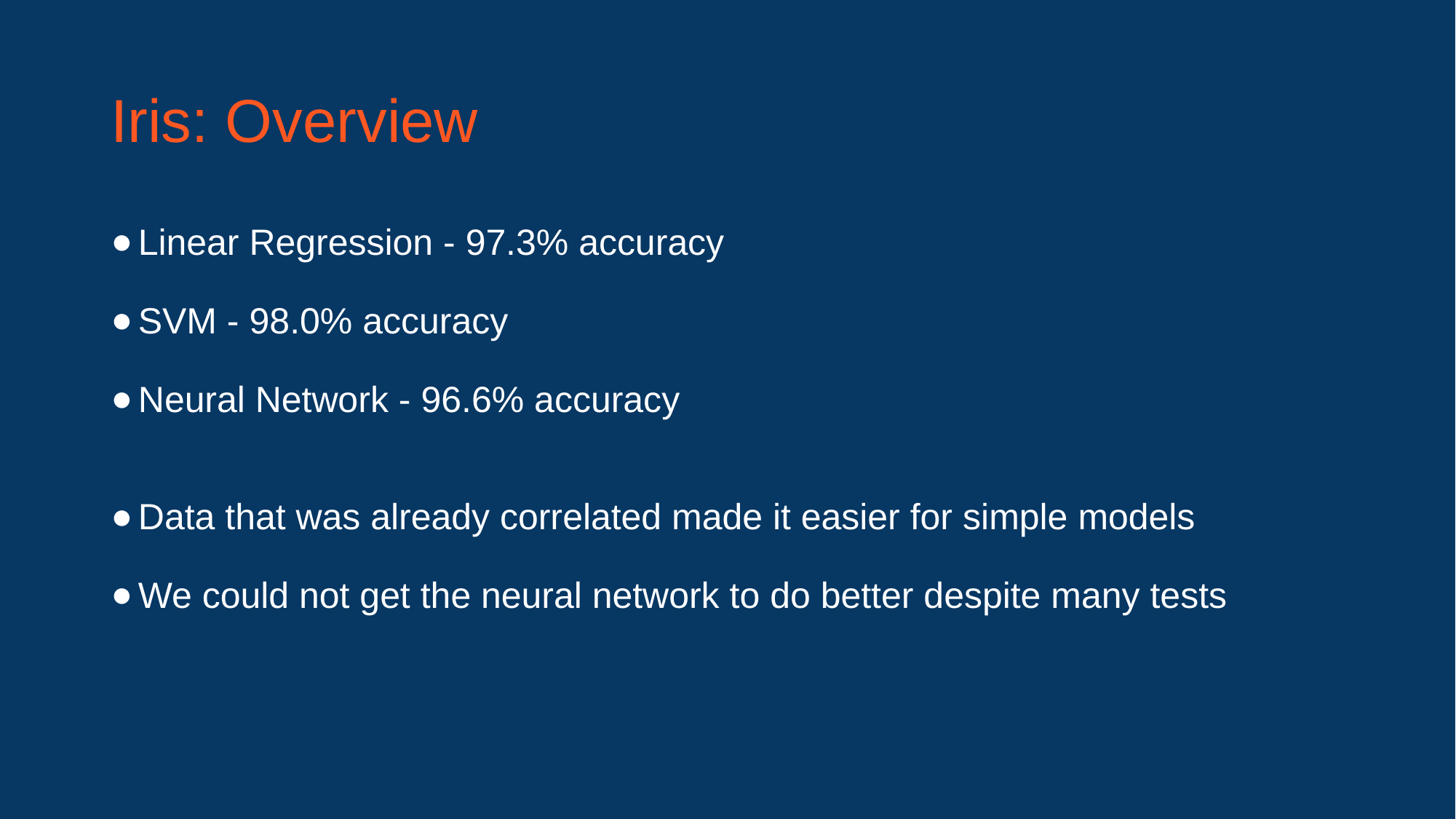

# Iris: Overview
Linear Regression - 97.3% accuracy

SVM - 98.0% accuracy

Neural Network - 96.6% accuracy

Data that was already correlated made it easier for simple models

We could not get the neural network to do better despite many tests